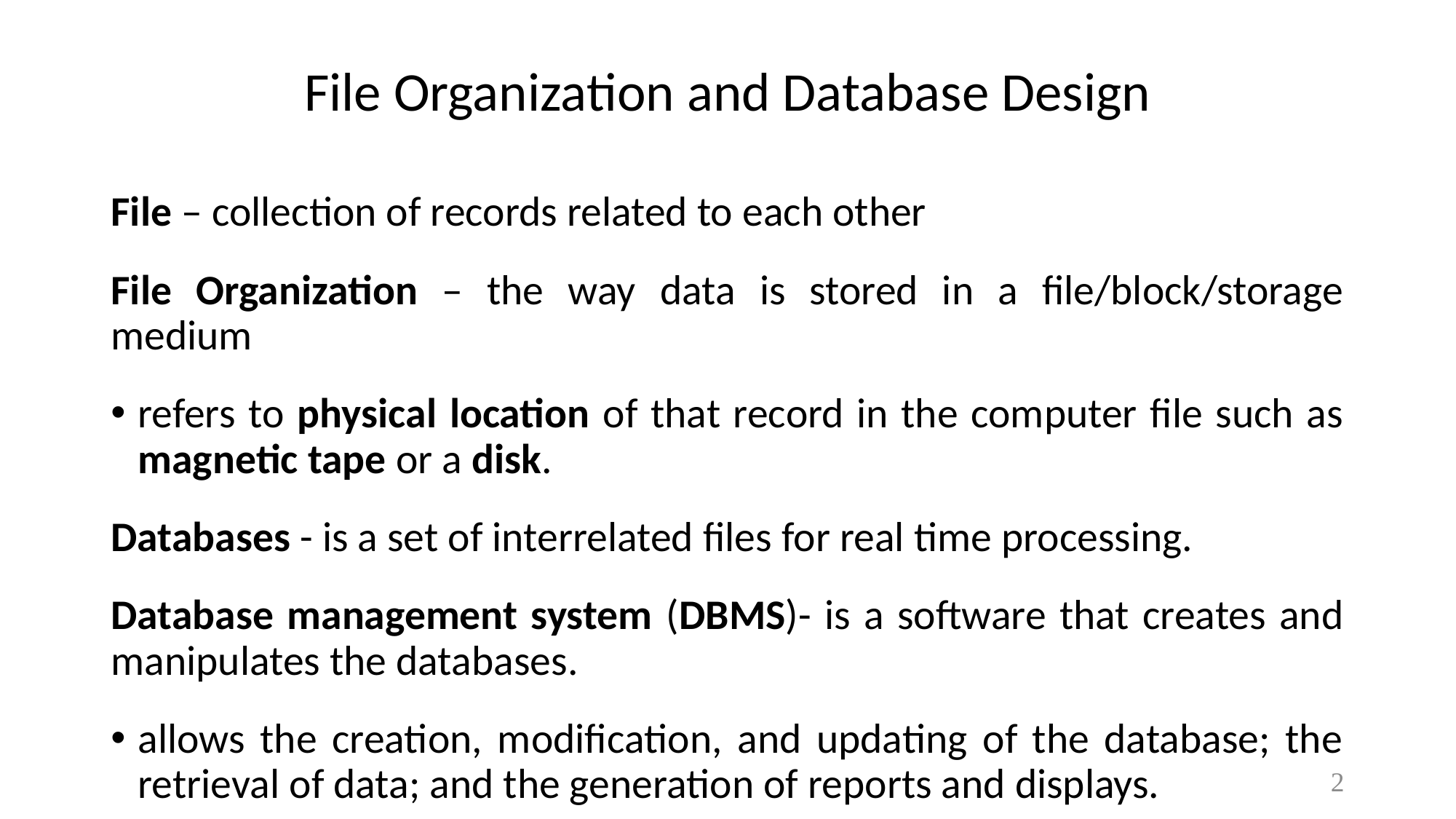

# File Organization and Database Design
File – collection of records related to each other
File Organization – the way data is stored in a file/block/storage medium
refers to physical location of that record in the computer file such as magnetic tape or a disk.
Databases - is a set of interrelated files for real time processing.
Database management system (DBMS)- is a software that creates and manipulates the databases.
allows the creation, modification, and updating of the database; the retrieval of data; and the generation of reports and displays.
2